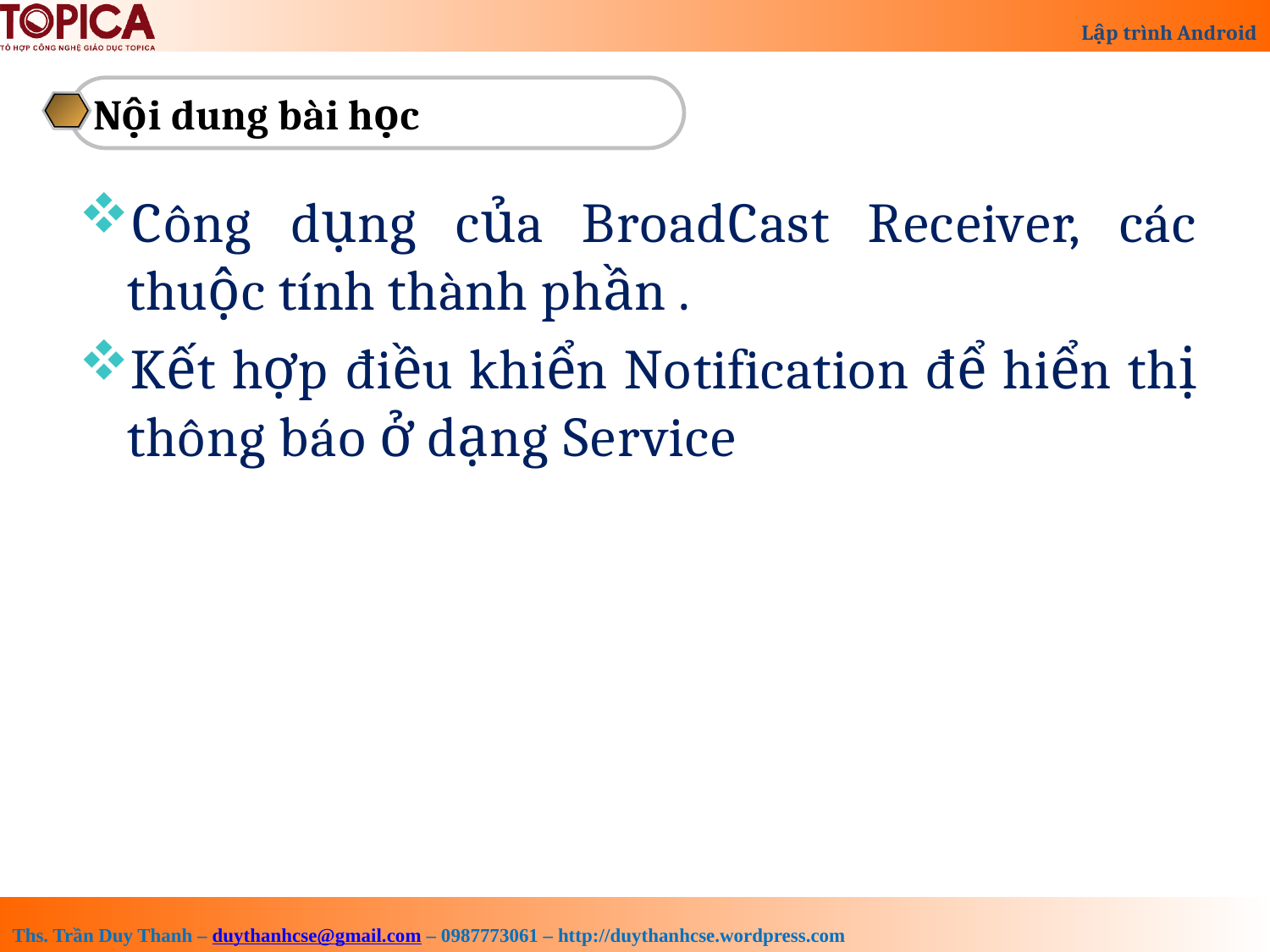

Nội dung bài học

Công dụng của BroadCast Receiver, các thuộc tính thành phần .
Kết hợp điều khiển Notification để hiển thị thông báo ở dạng Service